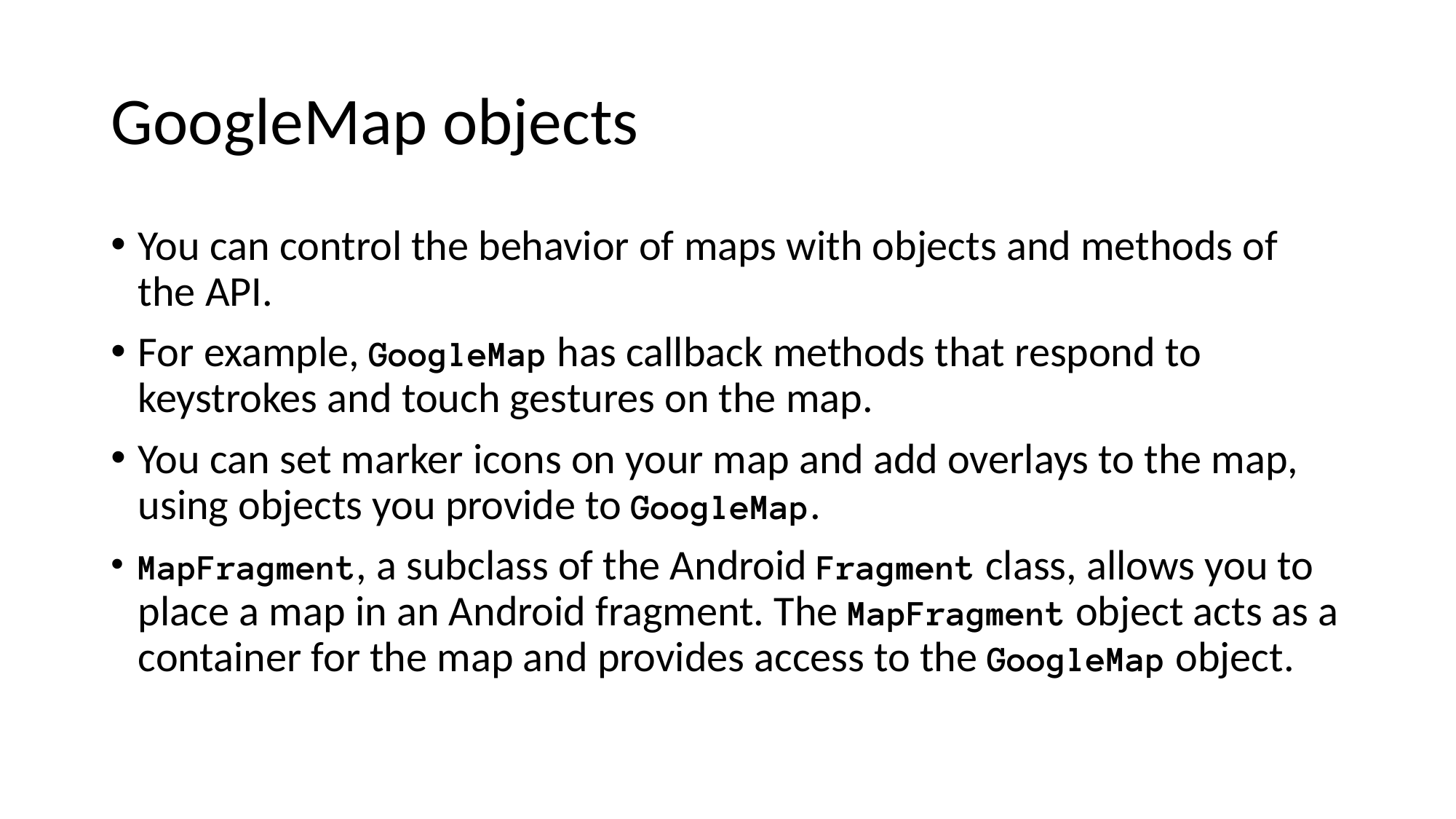

# GoogleMap objects
You can control the behavior of maps with objects and methods of the API.
For example, GoogleMap has callback methods that respond to keystrokes and touch gestures on the map.
You can set marker icons on your map and add overlays to the map, using objects you provide to GoogleMap.
MapFragment, a subclass of the Android Fragment class, allows you to place a map in an Android fragment. The MapFragment object acts as a container for the map and provides access to the GoogleMap object.